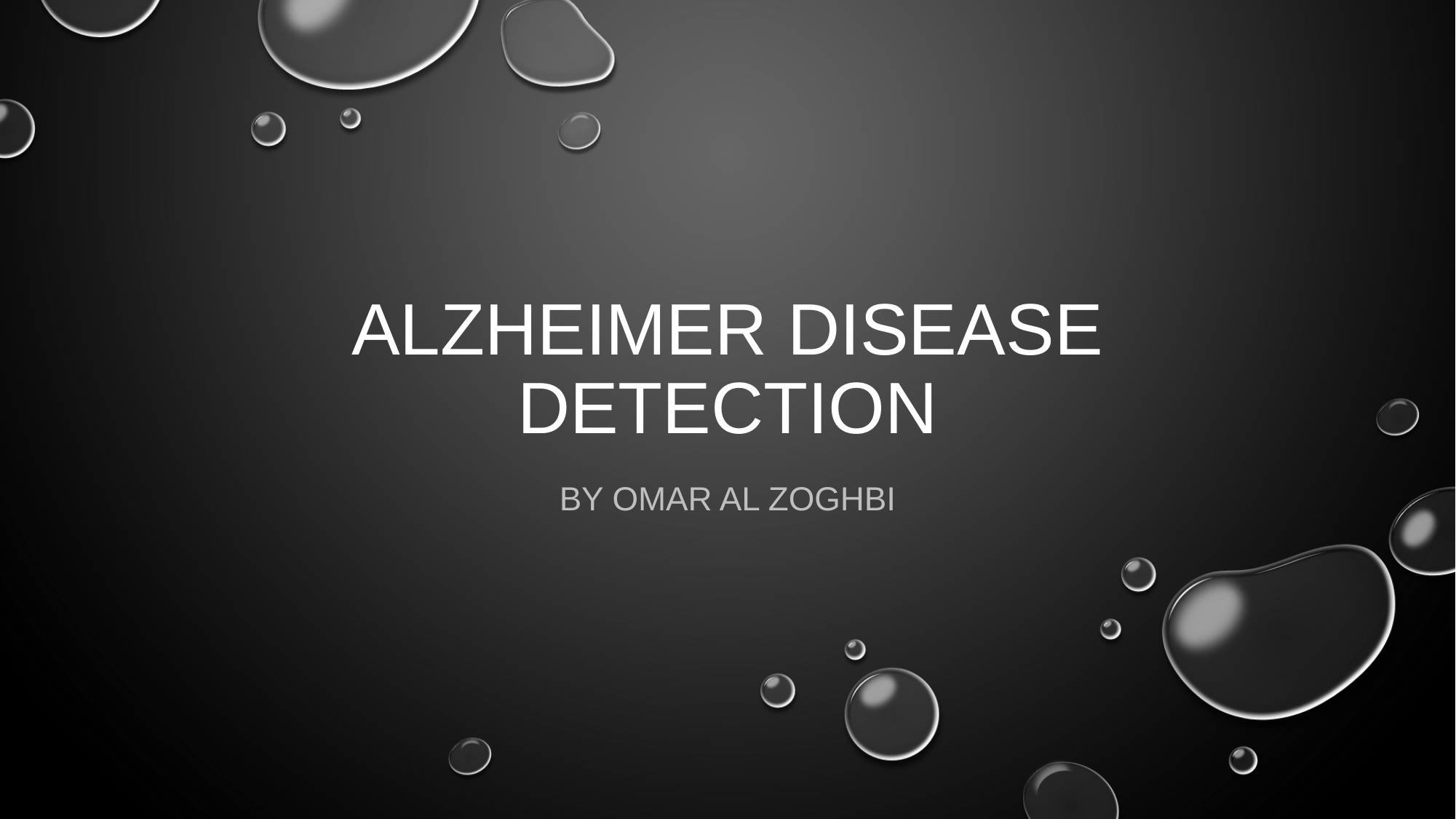

# Alzheimer disease detection
By omar Al Zoghbi